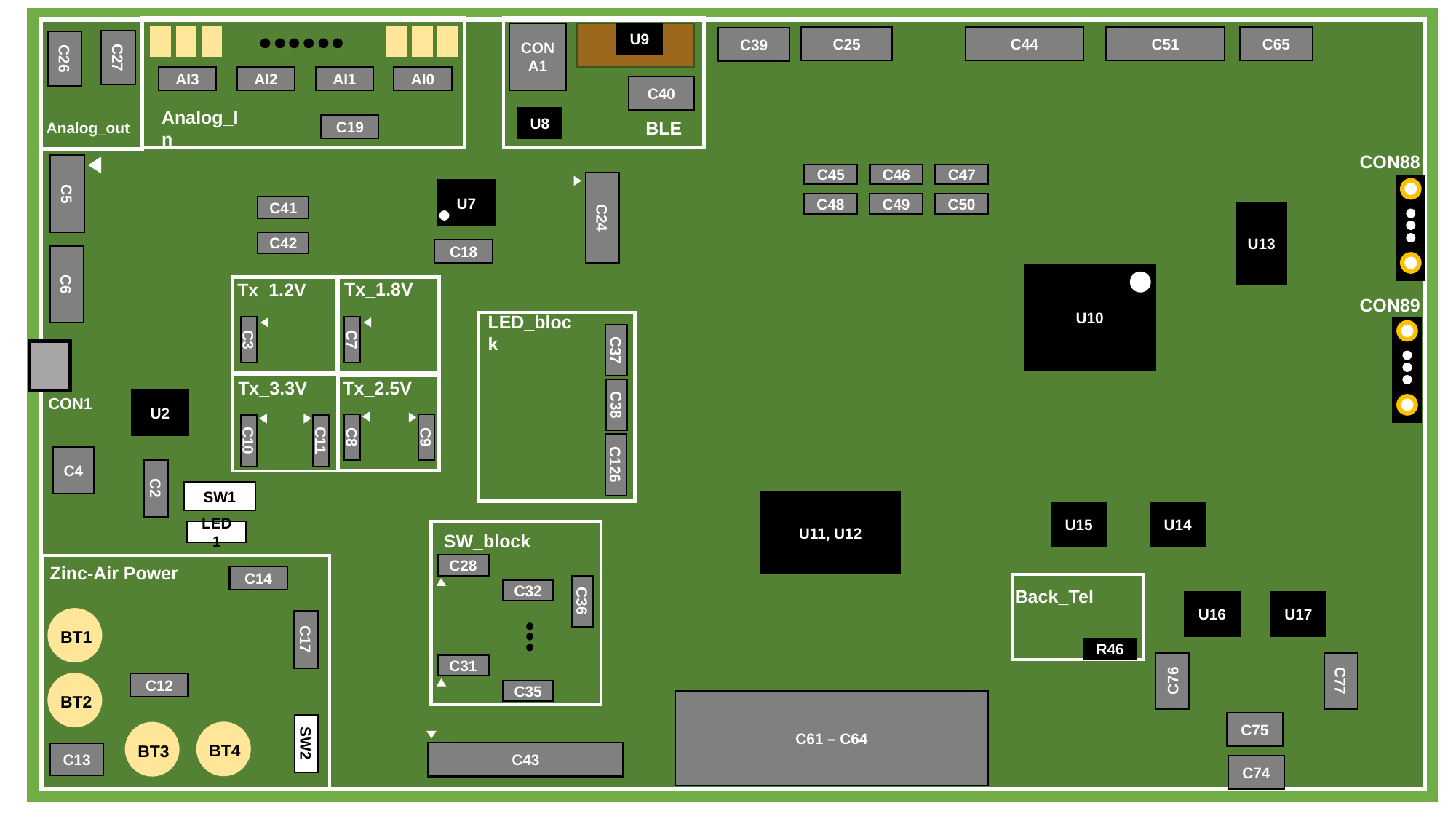

CONA1

U9

C25
C44
C51
C65

C39

C27
C26
AI3
AI2
AI1
AI0
C40
U8
Analog_out
Analog_In
BLE
C19
CON88

C45
C46
C47

C5

U7

C48
C49
C50
C41
C24
U13
C42
C18
U10

C6
Tx_1.8V
Tx_1.2V

C3
C7
Tx_3.3V
Tx_2.5V

C8
C9
C10
C11
CON89

LED_block
C37
C38

CON1
U2
C4
C126
C2
SW1
U11, U12
U15
U14
LED1

SW_block
C28

C32
C36

C31

C35

Zinc-Air Power
C14

Back_Tel
U16
U17

BT1
C17
R46
C76
C77

BT2
C12
C61 – C64
C75

BT4

BT3

SW2
C43
C13
C74